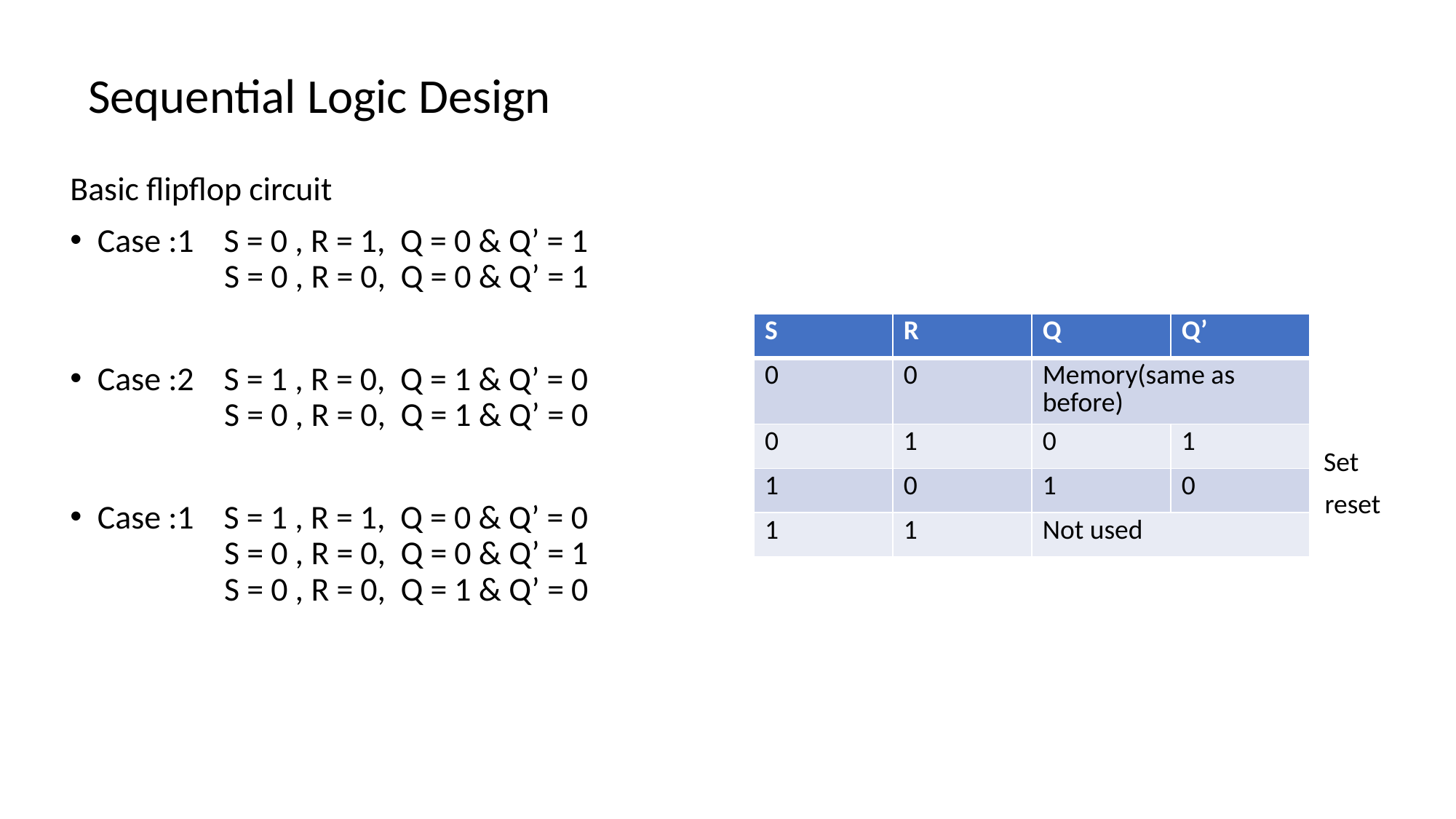

# Sequential Logic Design
Basic flipflop circuit
Case :1    S = 0 , R = 1,  Q = 0 & Q’ = 1
                 S = 0 , R = 0,  Q = 0 & Q’ = 1

Case :2    S = 1 , R = 0,  Q = 1 & Q’ = 0
                 S = 0 , R = 0,  Q = 1 & Q’ = 0

Case :1    S = 1 , R = 1,  Q = 0 & Q’ = 0
                 S = 0 , R = 0,  Q = 0 & Q’ = 1
                 S = 0 , R = 0,  Q = 1 & Q’ = 0

| S | R | Q | Q’ |
| --- | --- | --- | --- |
| 0 | 0 | Memory(same as before) |  |
| 0 | 1 | 0 | 1 |
| 1 | 0 | 1 | 0 |
| 1 | 1 | Not used |  |
Set
reset